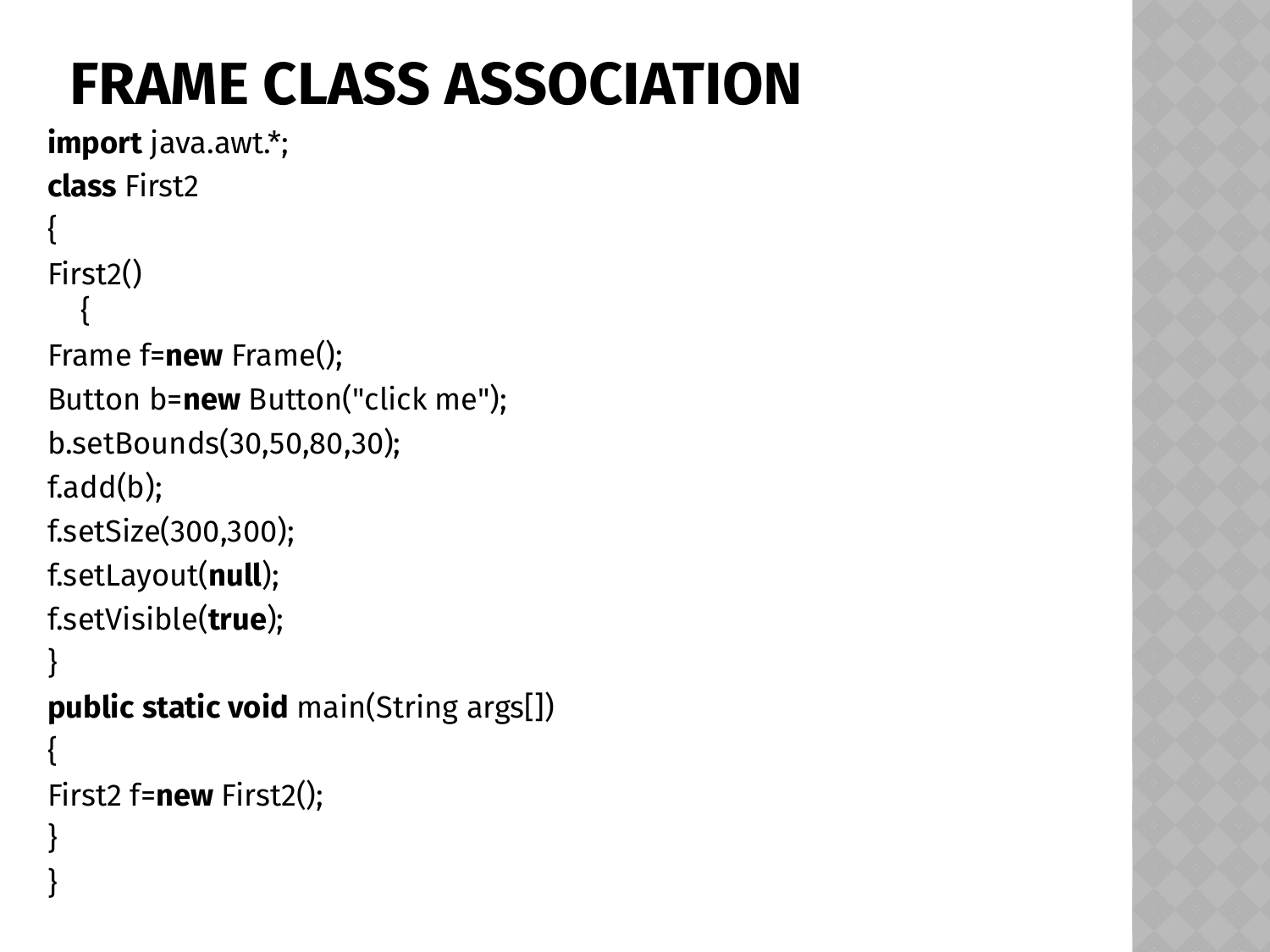

# Frame class association
import java.awt.*;
class First2
{
First2()
{
Frame f=new Frame();
Button b=new Button("click me");
b.setBounds(30,50,80,30);
f.add(b);
f.setSize(300,300);
f.setLayout(null);
f.setVisible(true);
}
public static void main(String args[])
{
First2 f=new First2();
}
}